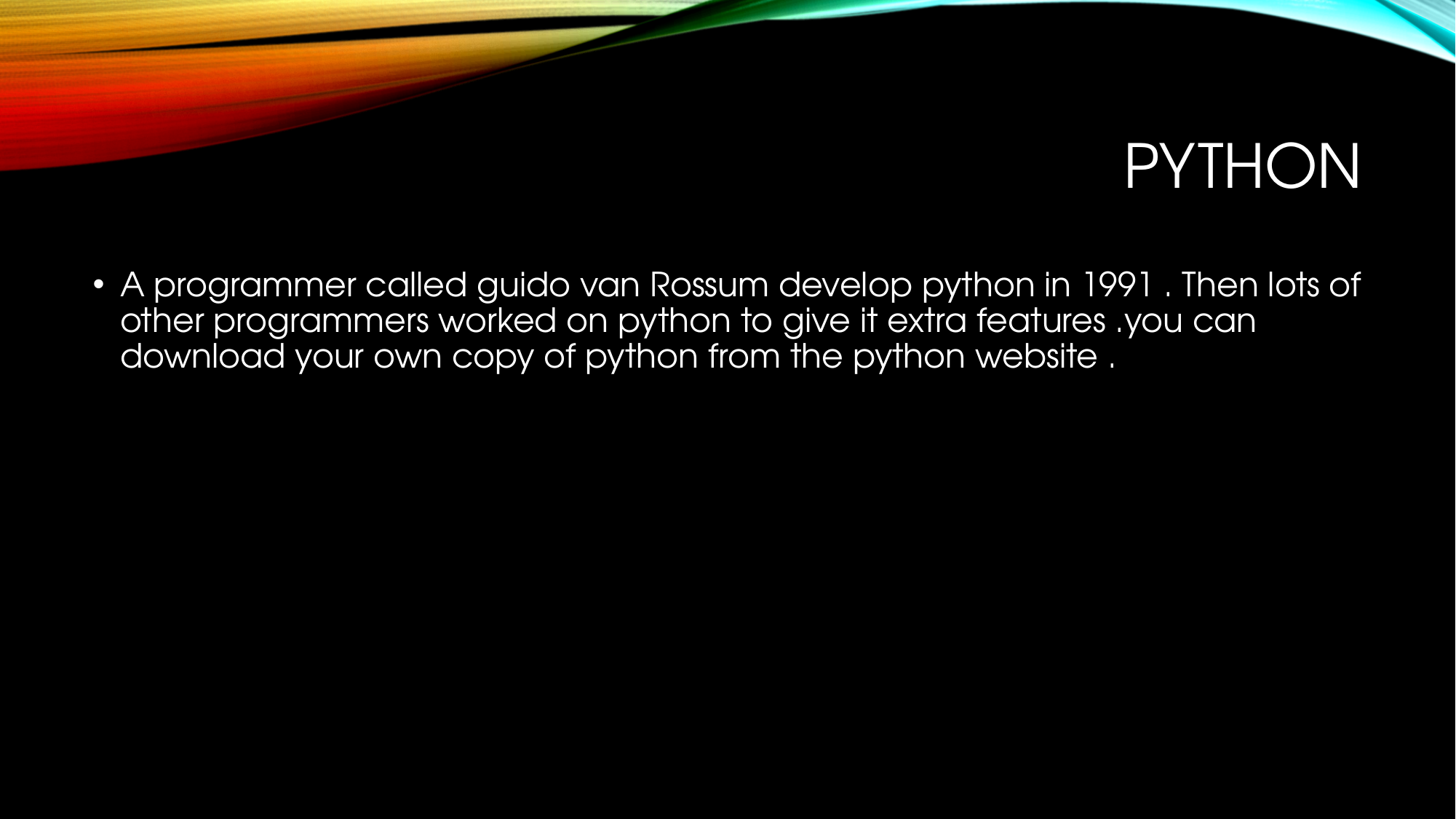

# python
A programmer called guido van Rossum develop python in 1991 . Then lots of other programmers worked on python to give it extra features .you can download your own copy of python from the python website .